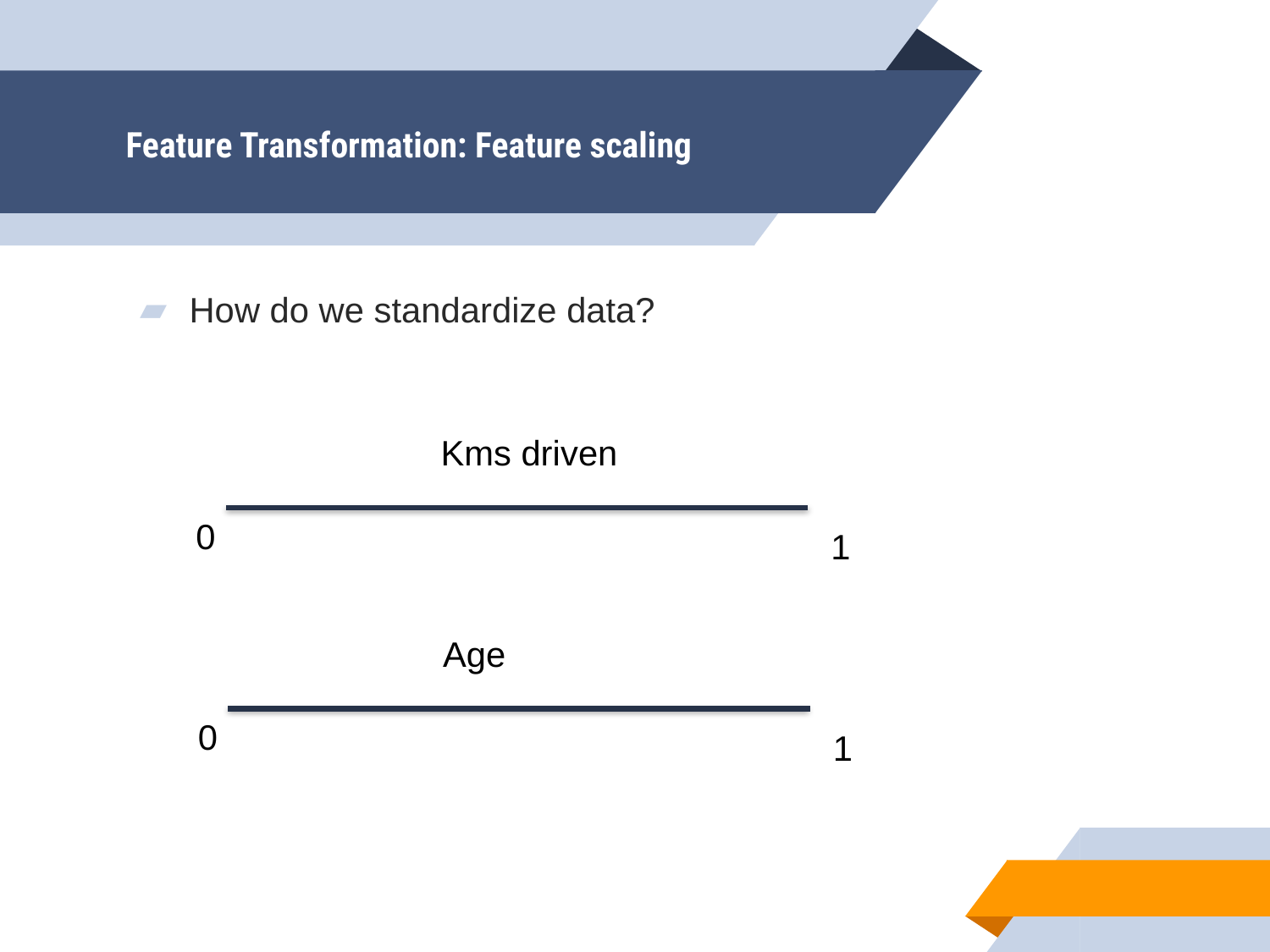

# Feature Transformation: Feature scaling
How do we standardize data?
Kms driven
0
1
Age
0
1